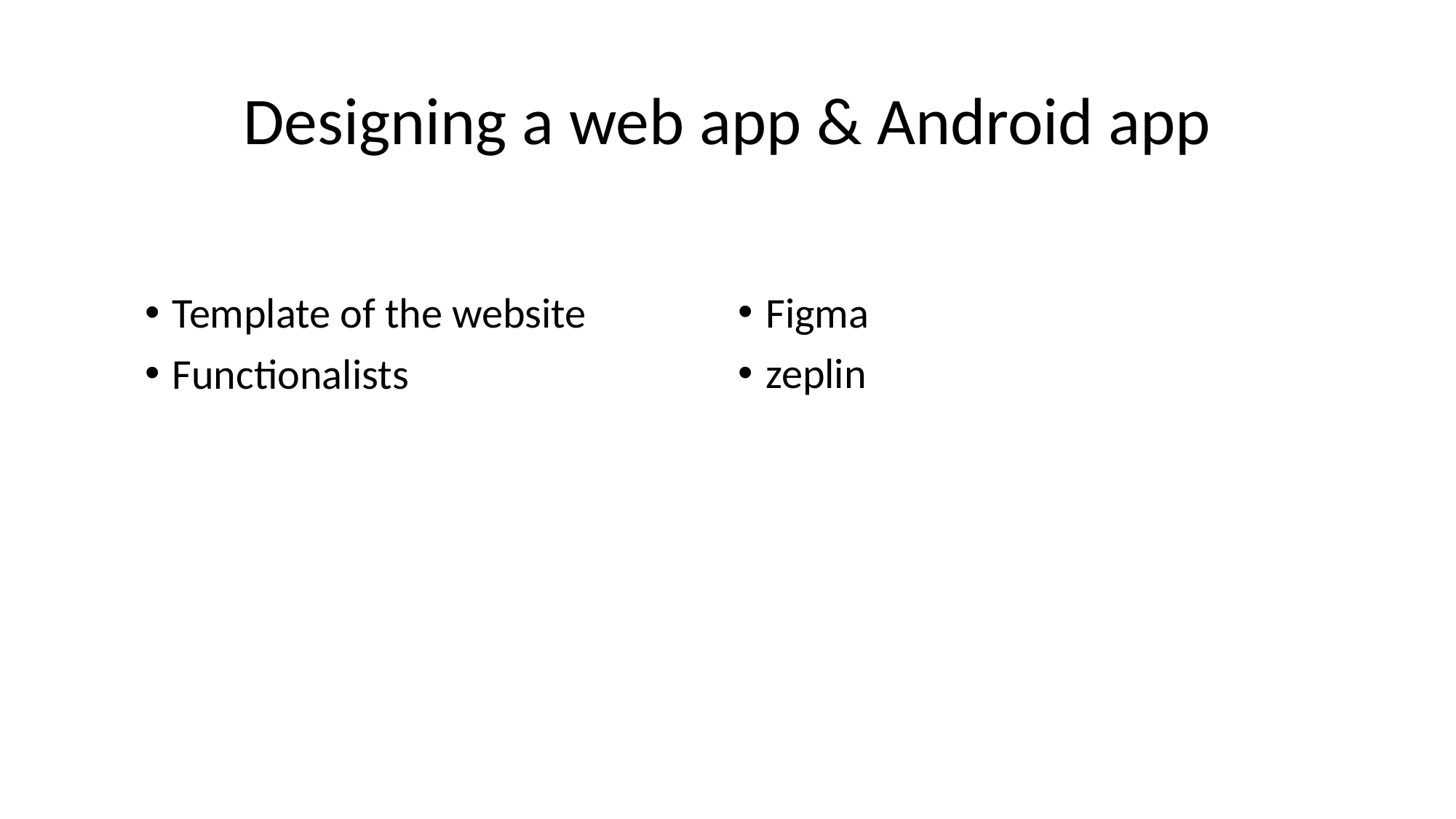

# Designing a web app & Android app
Template of the website
Functionalists

Figma
zeplin